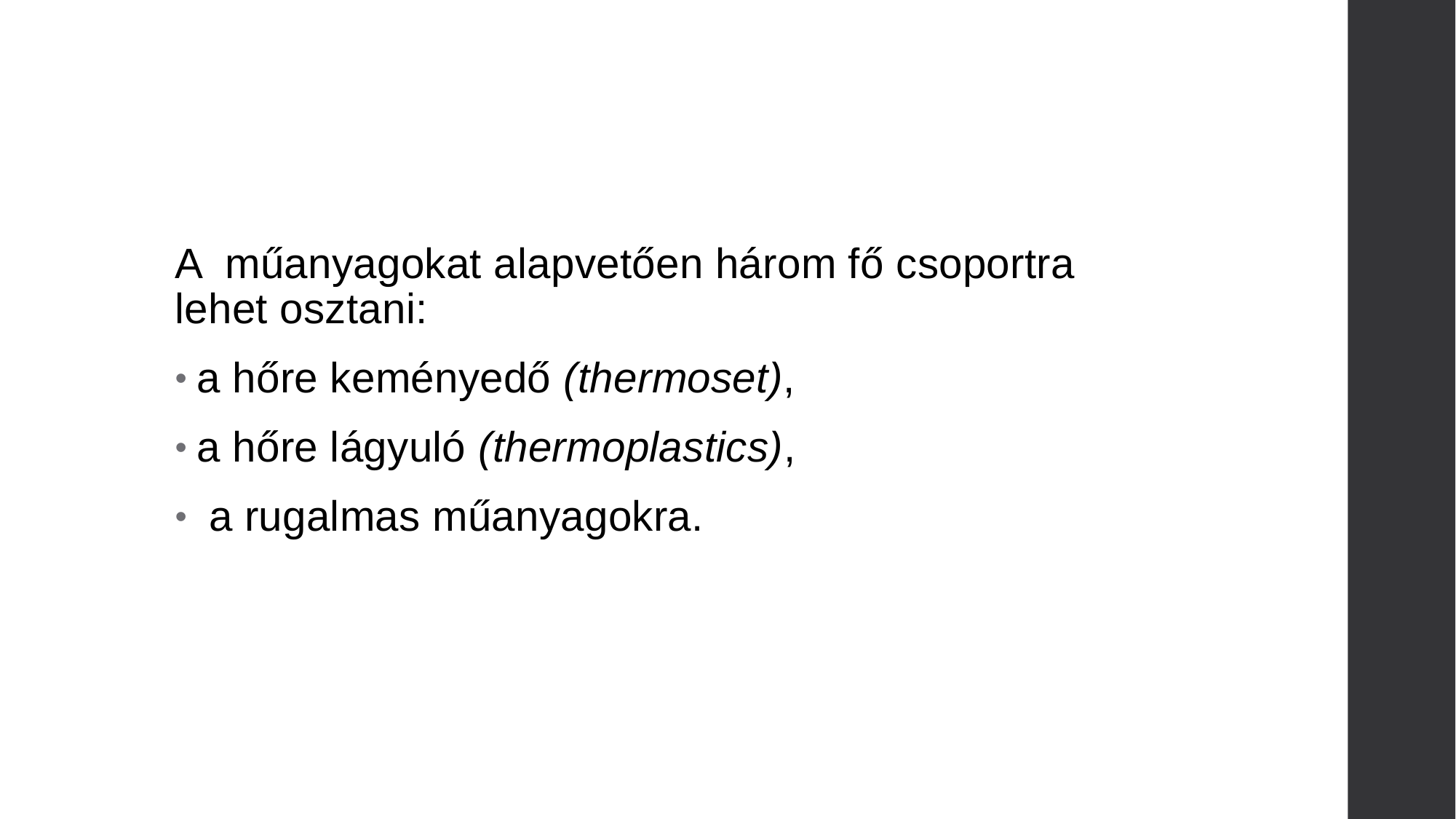

#
A  műanyagokat alapvetően három fő csoportra lehet osztani:
a hőre keményedő (thermoset),
a hőre lágyuló (thermoplastics),
 a rugalmas műanyagokra.